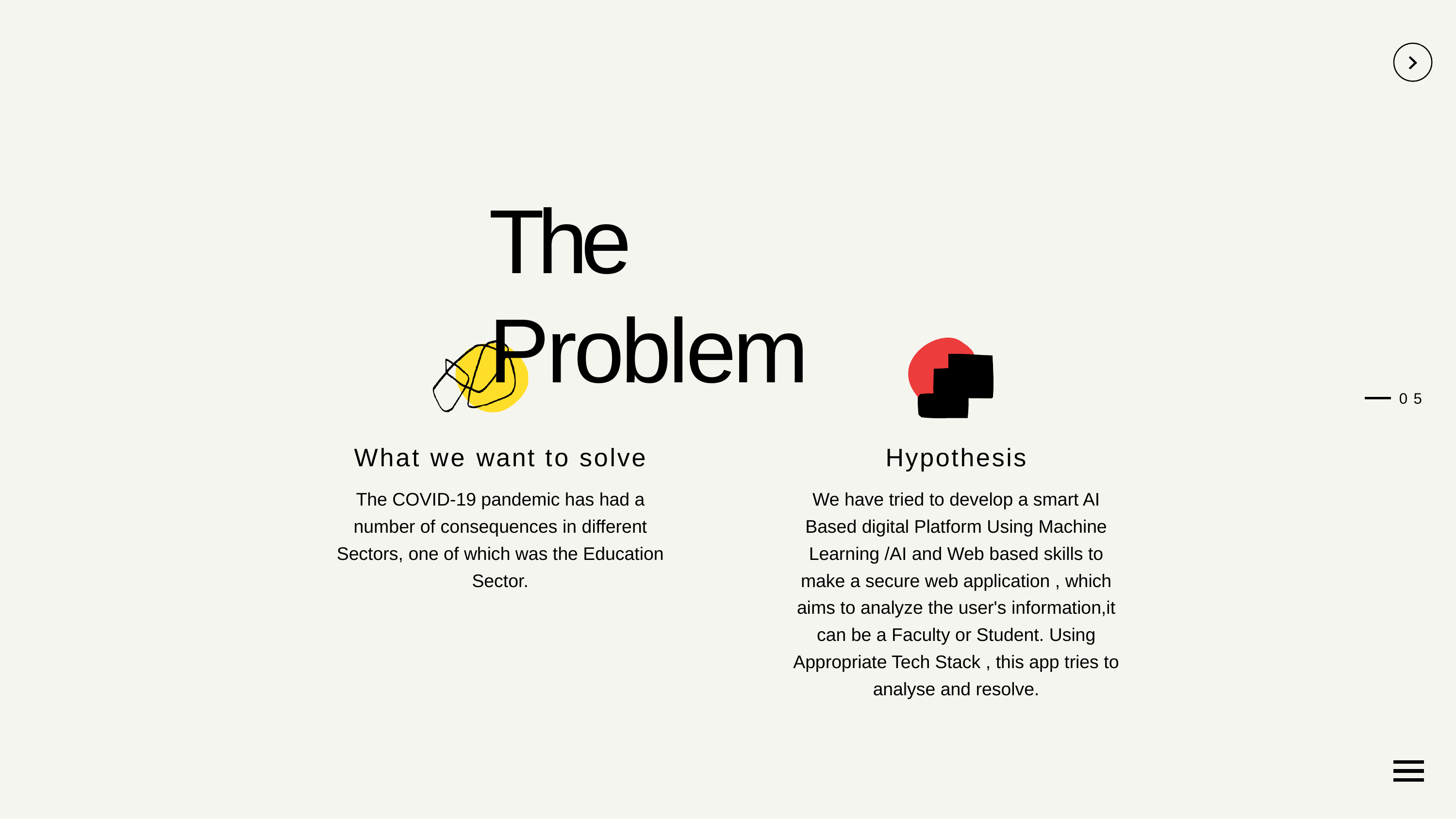

# The Problem

05

What we want to solve
The COVID-19 pandemic has had a number of consequences in different Sectors, one of which was the Education Sector.
Hypothesis
We have tried to develop a smart AI Based digital Platform Using Machine Learning /AI and Web based skills to make a secure web application , which aims to analyze the user's information,it can be a Faculty or Student. Using Appropriate Tech Stack , this app tries to analyse and resolve.